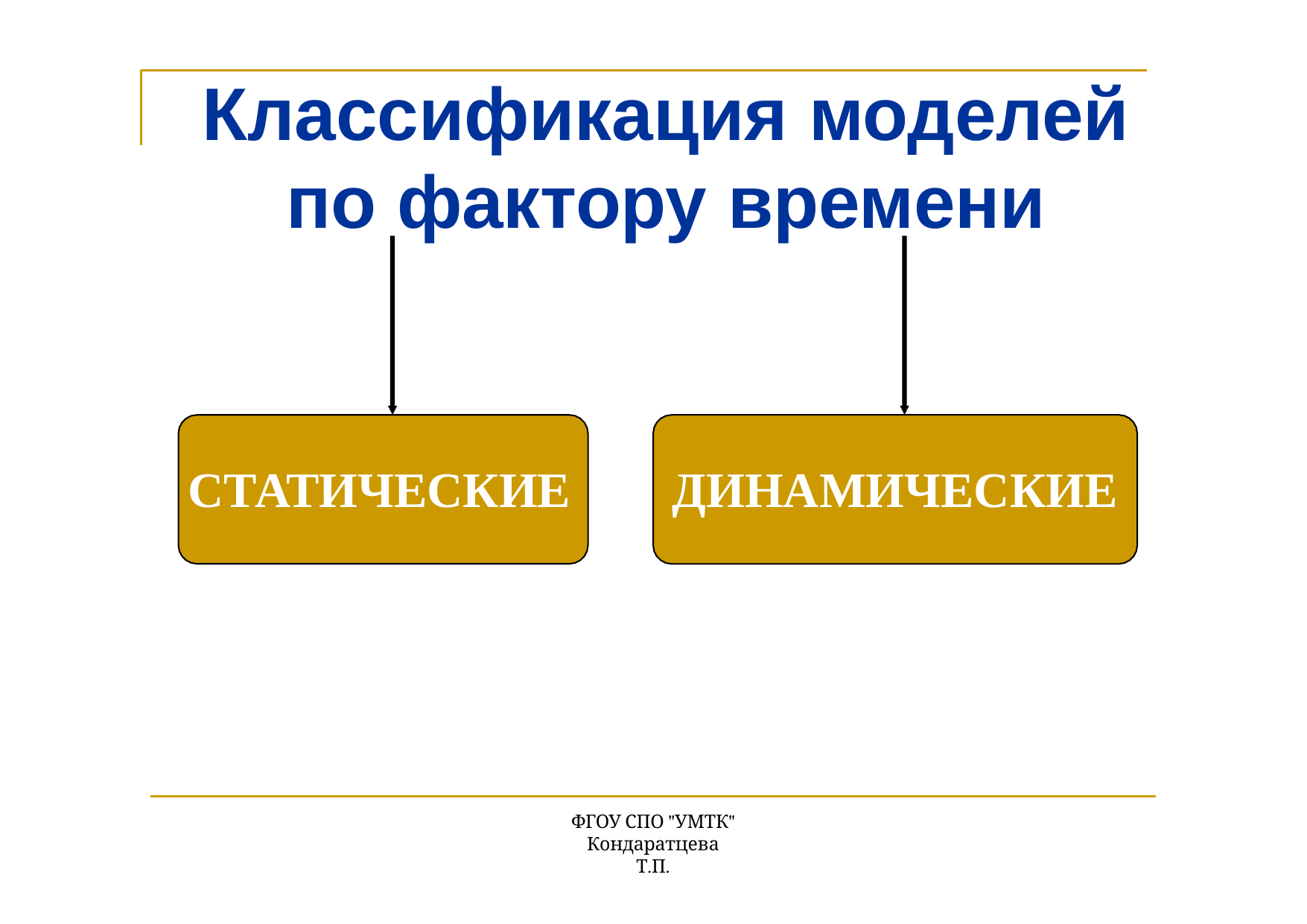

# Классификация моделей
по фактору времени

СТАТИЧЕСКИЕ
ДИНАМИЧЕСКИЕ
ФГОУ СПО "УМТК"
Кондаратцева Т.П.